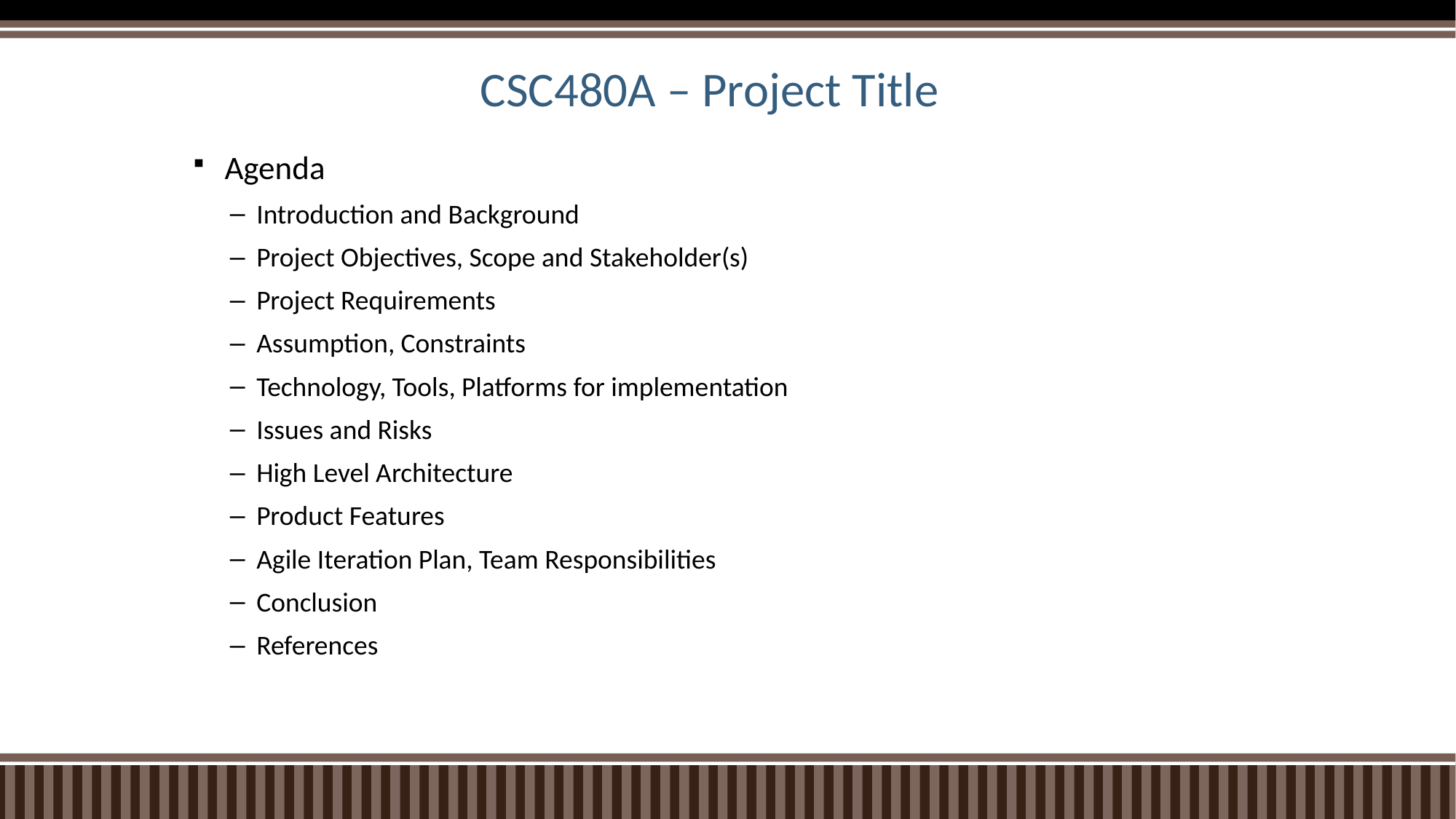

# CSC480A – Project Title
Agenda
Introduction and Background
Project Objectives, Scope and Stakeholder(s)
Project Requirements
Assumption, Constraints
Technology, Tools, Platforms for implementation
Issues and Risks
High Level Architecture
Product Features
Agile Iteration Plan, Team Responsibilities
Conclusion
References